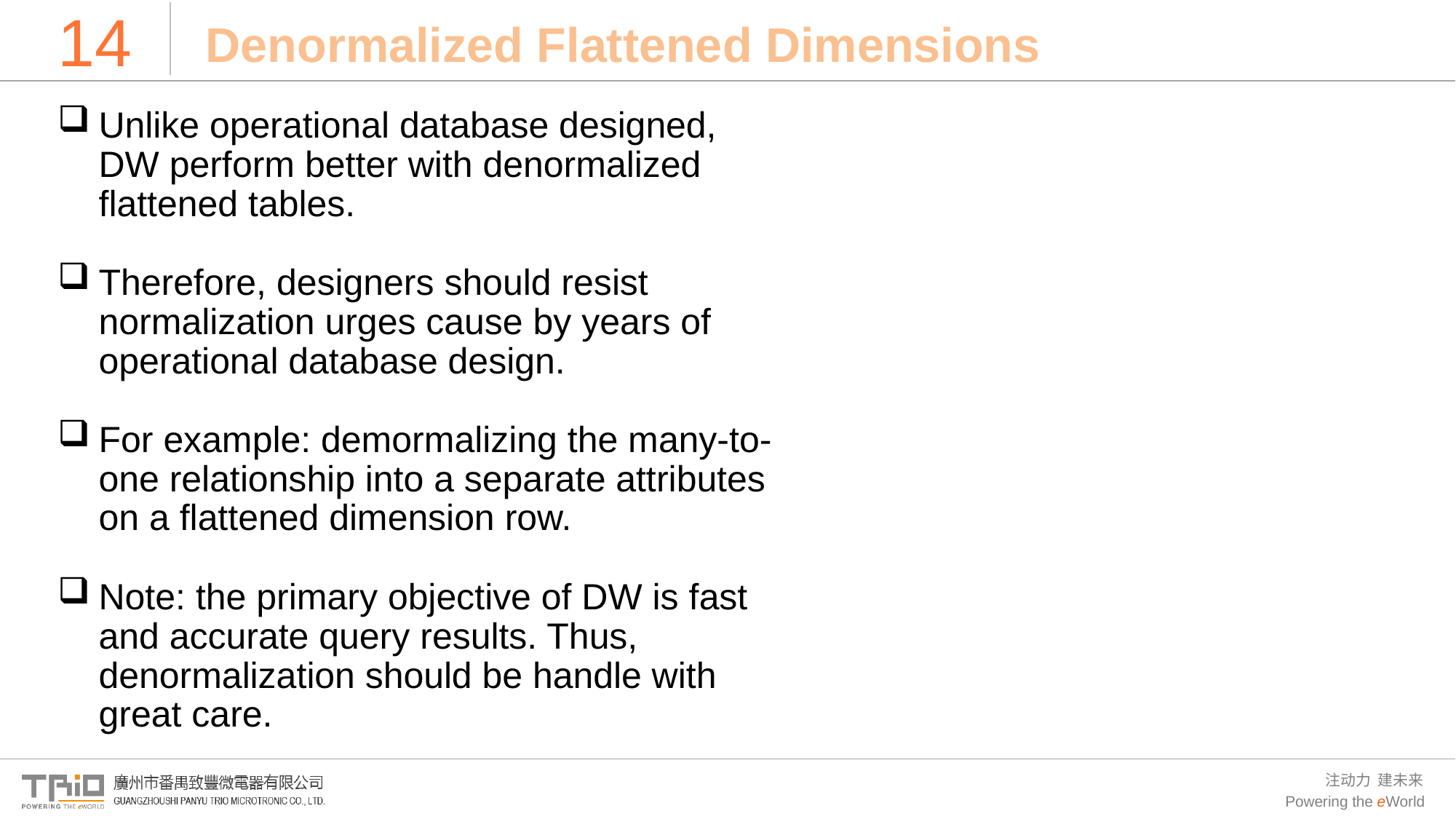

# 14
Denormalized Flattened Dimensions
Unlike operational database designed, DW perform better with denormalized flattened tables.

Therefore, designers should resist normalization urges cause by years of operational database design.

For example: demormalizing the many-to-one relationship into a separate attributes on a flattened dimension row.

Note: the primary objective of DW is fast and accurate query results. Thus, denormalization should be handle with great care.